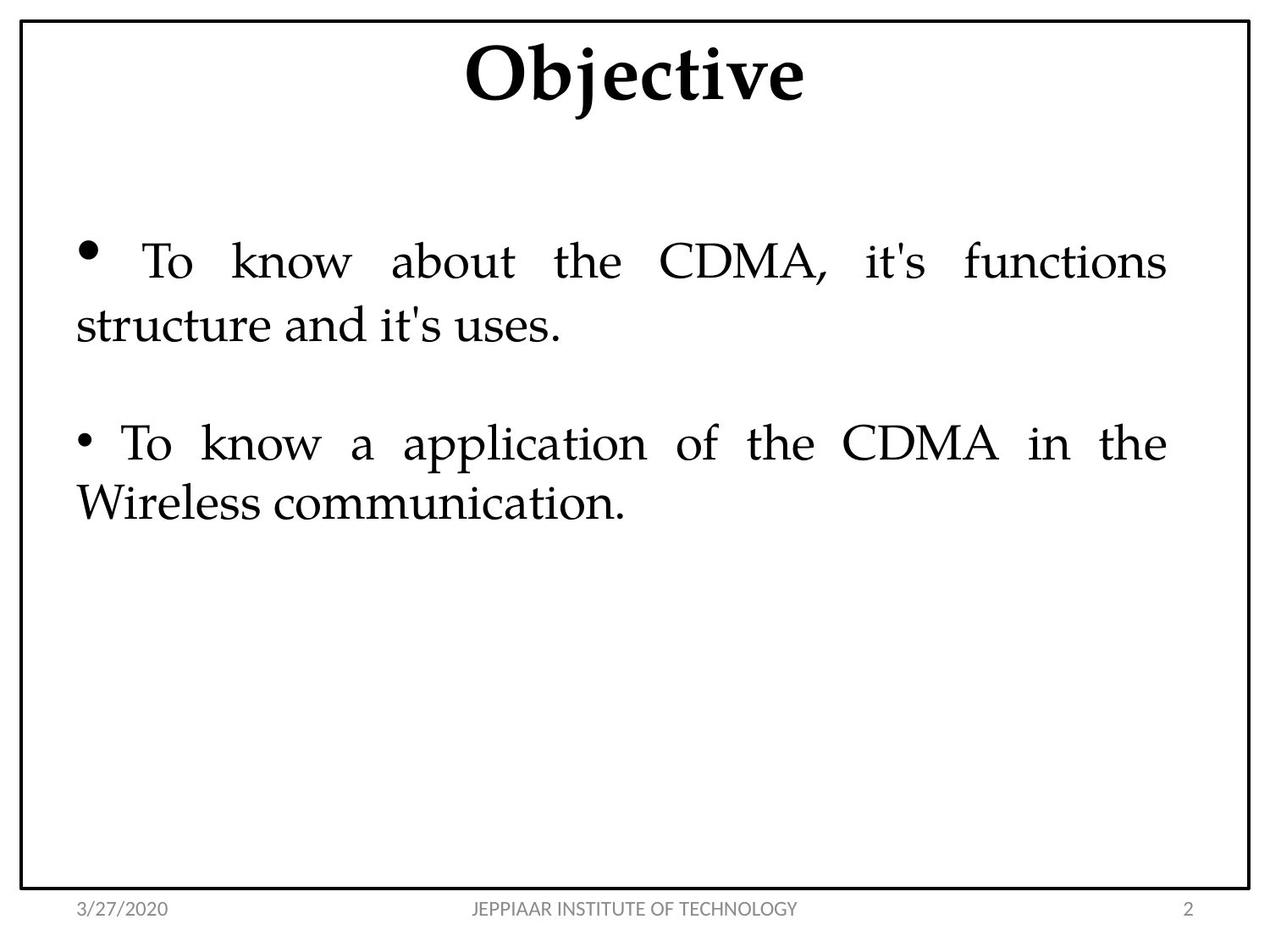

# Objective

 To know about the CDMA, it's functions structure and it's uses.

 To know a application of the CDMA in the Wireless communication.
3/27/2020
JEPPIAAR INSTITUTE OF TECHNOLOGY
2